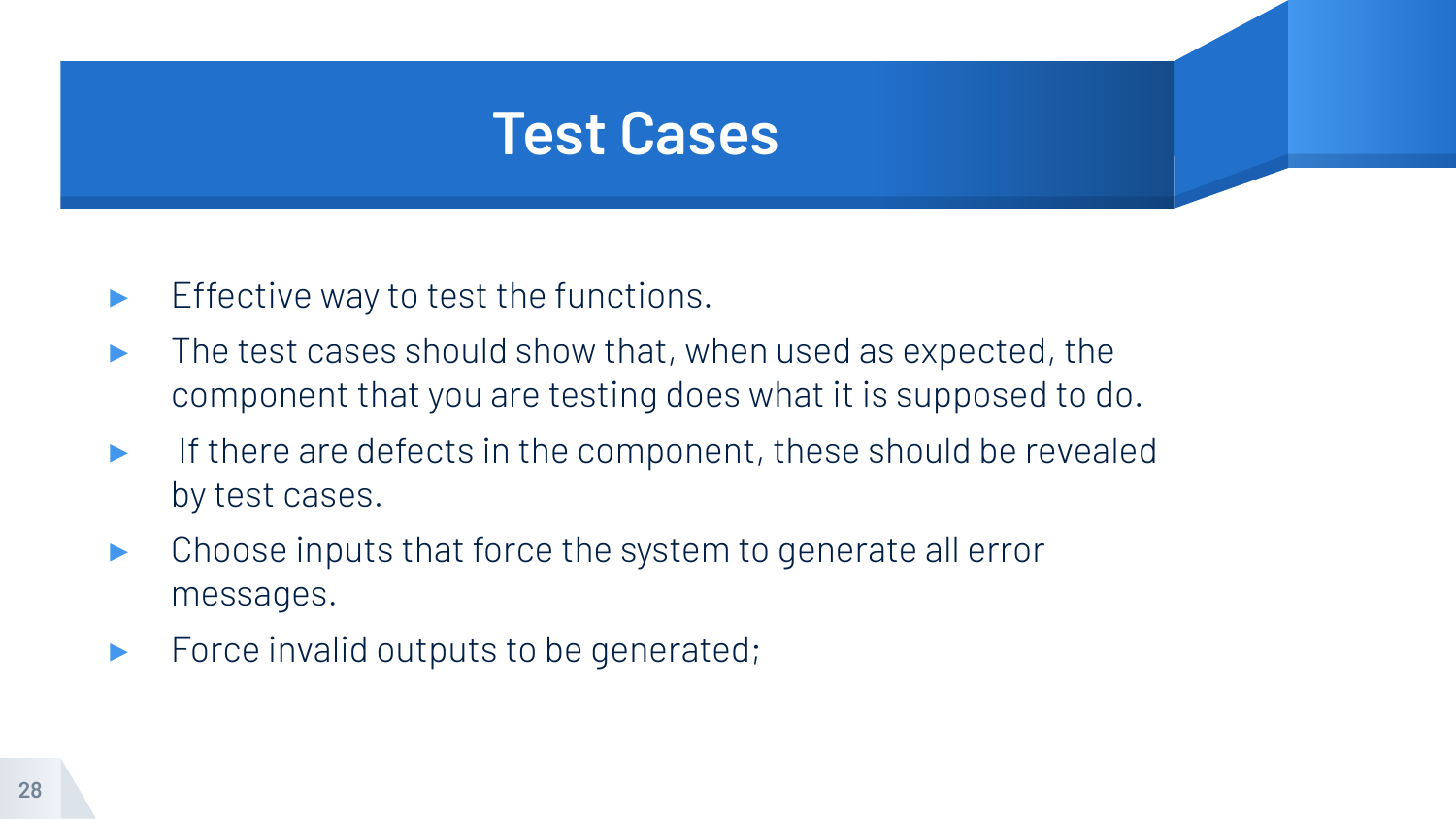

# Test Cases
Effective way to test the functions.
The test cases should show that, when used as expected, the component that you are testing does what it is supposed to do.
 If there are defects in the component, these should be revealed by test cases.
Choose inputs that force the system to generate all error messages.
Force invalid outputs to be generated;

28